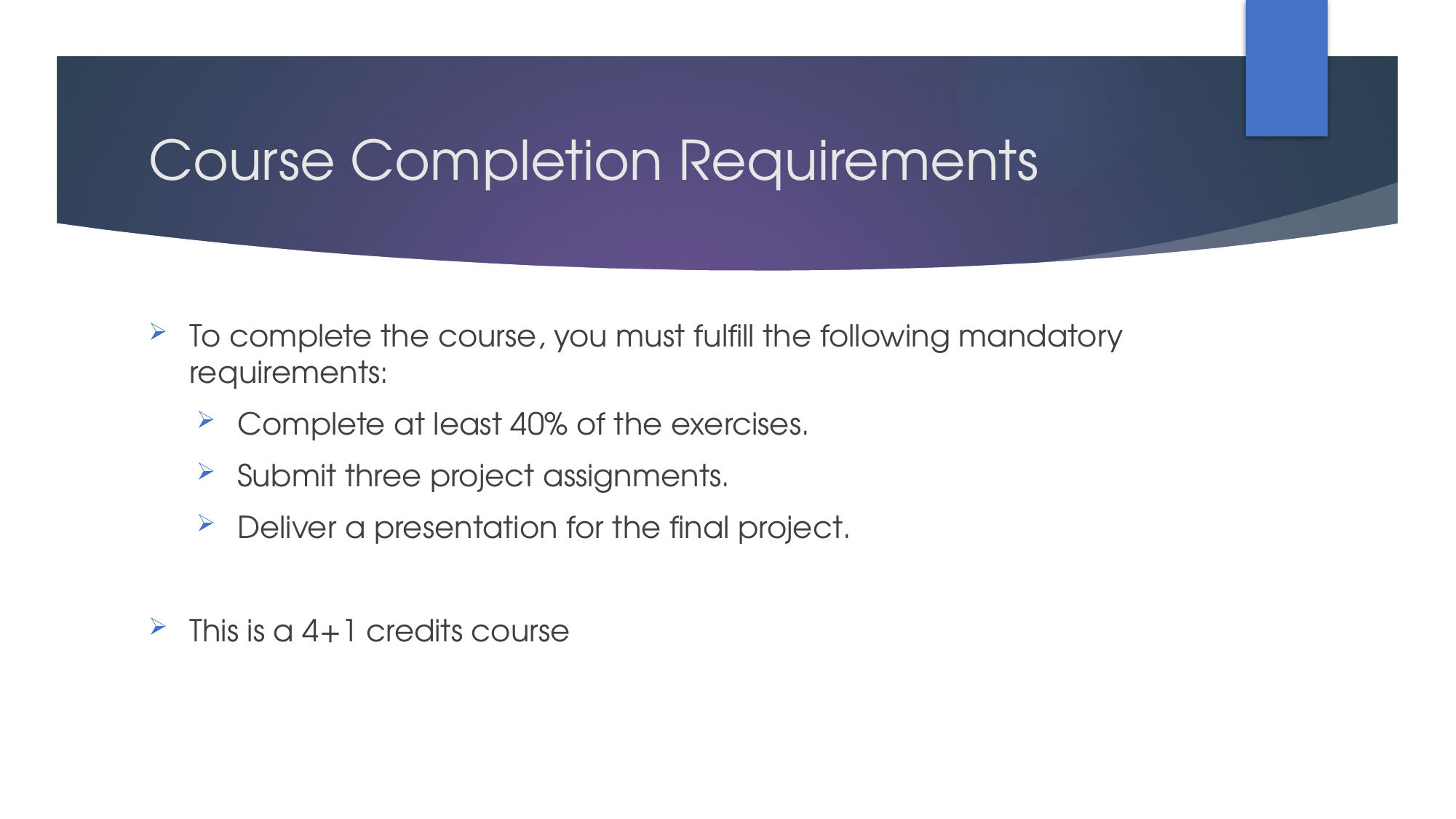

# Course Completion Requirements
To complete the course, you must fulfill the following mandatory requirements:
Complete at least 40% of the exercises.
Submit three project assignments.
Deliver a presentation for the final project.

This is a 4+1 credits course